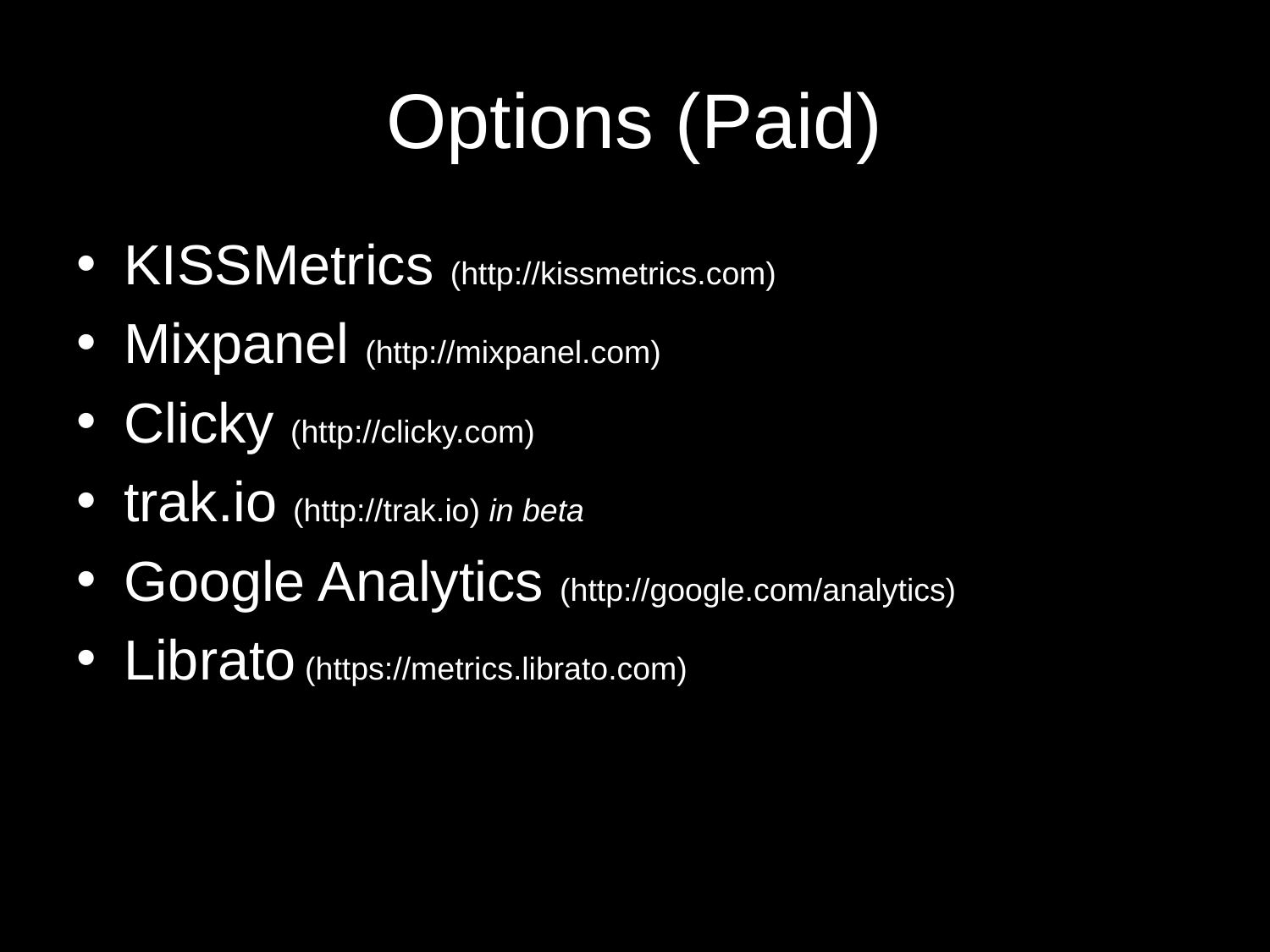

# Options (Paid)
KISSMetrics (http://kissmetrics.com)
Mixpanel (http://mixpanel.com)
Clicky (http://clicky.com)
trak.io (http://trak.io) in beta
Google Analytics (http://google.com/analytics)
Librato (https://metrics.librato.com)